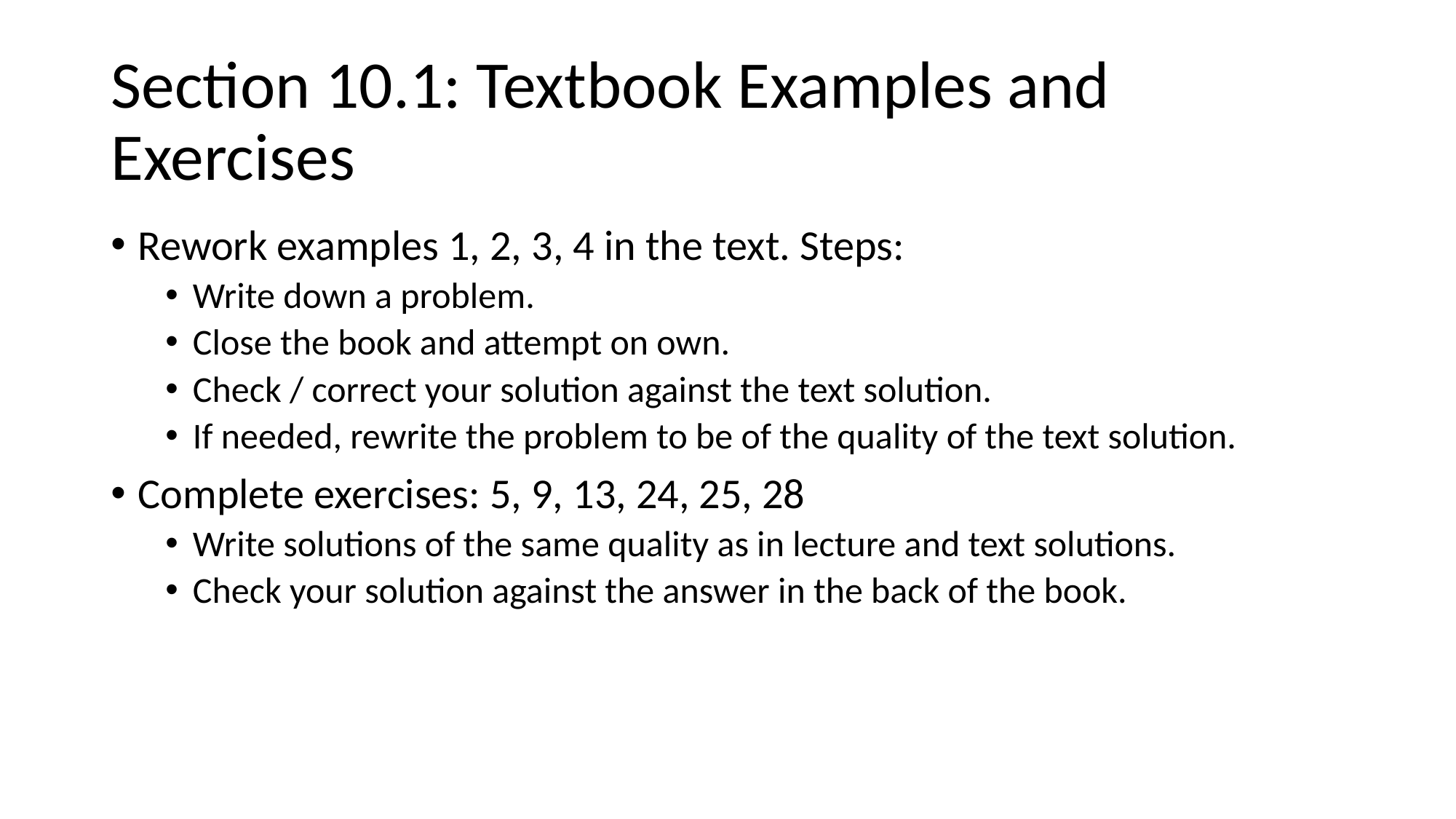

# Section 10.1: Textbook Examples and Exercises
Rework examples 1, 2, 3, 4 in the text. Steps:
Write down a problem.
Close the book and attempt on own.
Check / correct your solution against the text solution.
If needed, rewrite the problem to be of the quality of the text solution.
Complete exercises: 5, 9, 13, 24, 25, 28
Write solutions of the same quality as in lecture and text solutions.
Check your solution against the answer in the back of the book.